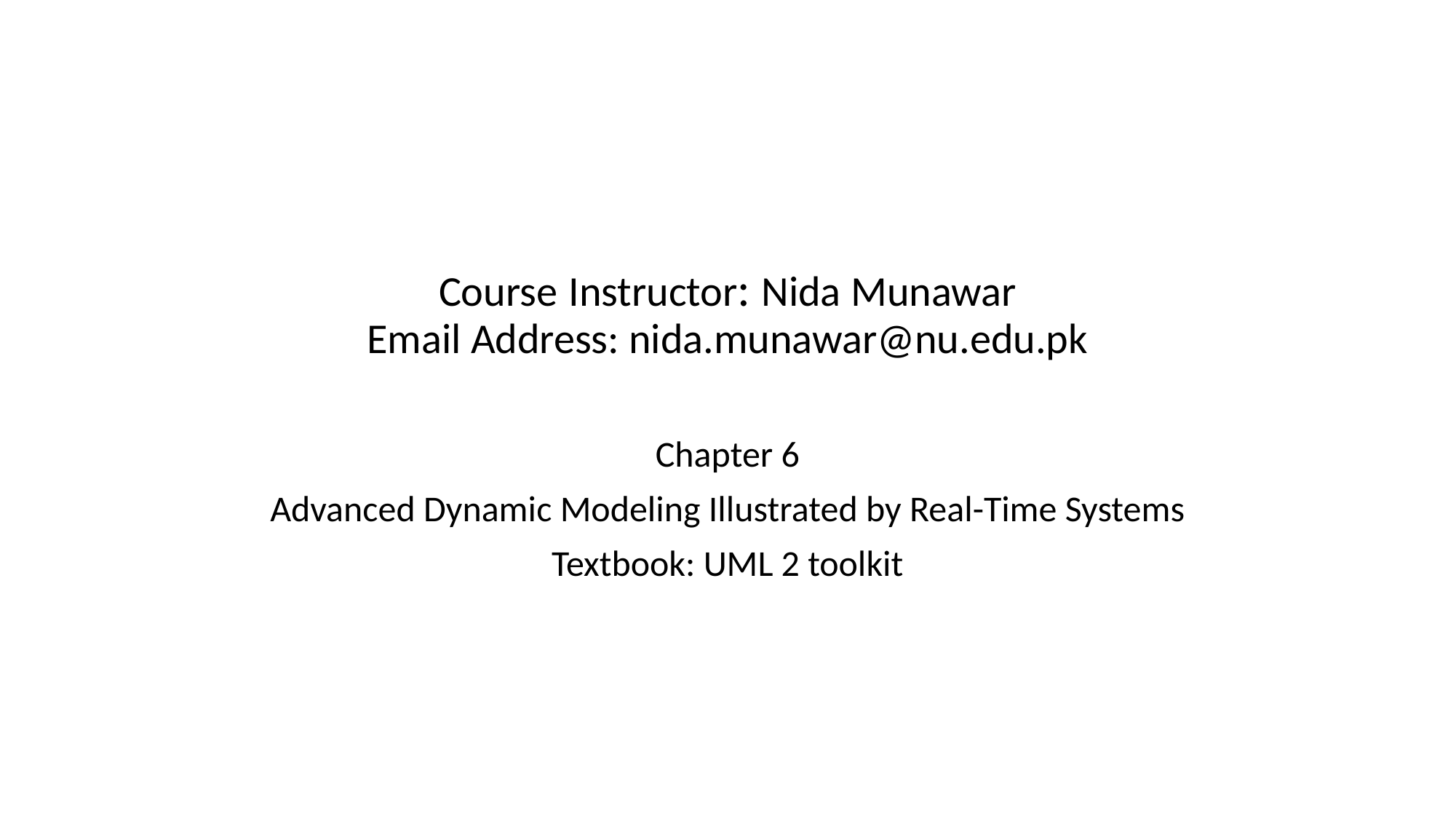

# Course Instructor: Nida Munawar Email Address: nida.munawar@nu.edu.pk
Chapter 6
Advanced Dynamic Modeling Illustrated by Real-Time Systems
Textbook: UML 2 toolkit